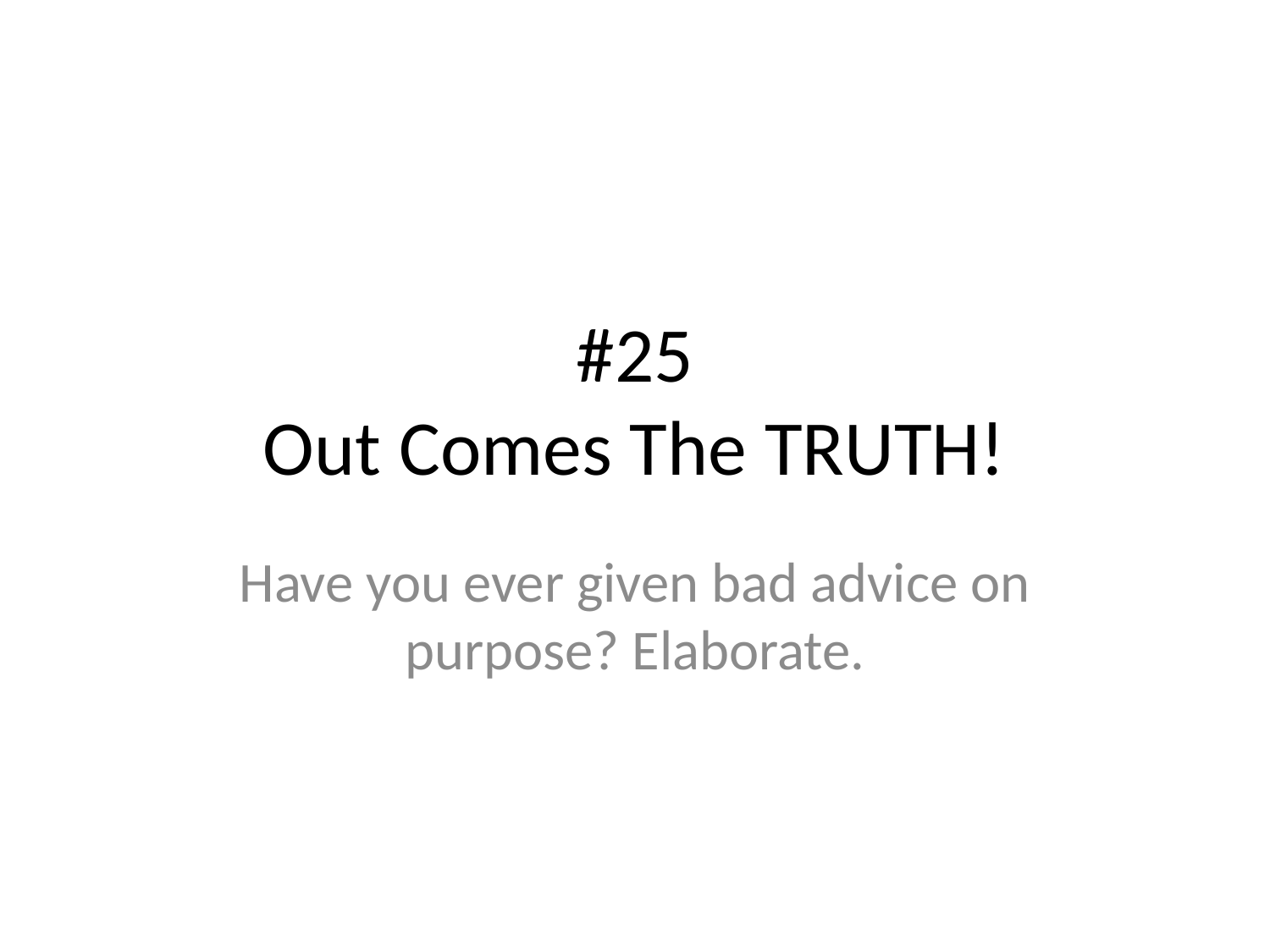

# #25
Out Comes The TRUTH!
Have you ever given bad advice on purpose? Elaborate.